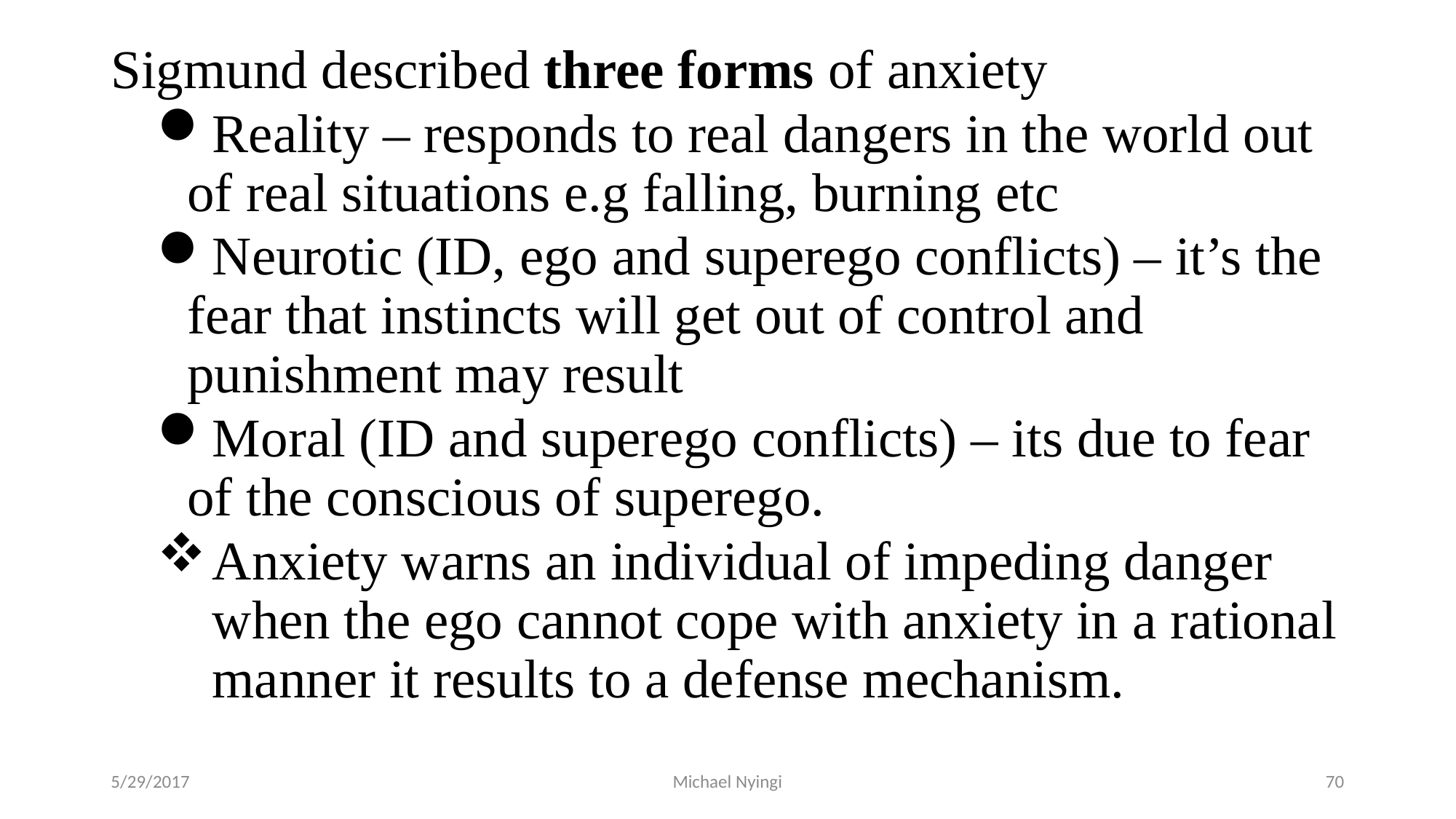

Sigmund described three forms of anxiety
Reality – responds to real dangers in the world out of real situations e.g falling, burning etc
Neurotic (ID, ego and superego conflicts) – it’s the fear that instincts will get out of control and punishment may result
Moral (ID and superego conflicts) – its due to fear of the conscious of superego.
Anxiety warns an individual of impeding danger when the ego cannot cope with anxiety in a rational manner it results to a defense mechanism.

5/29/2017
Michael Nyingi
70